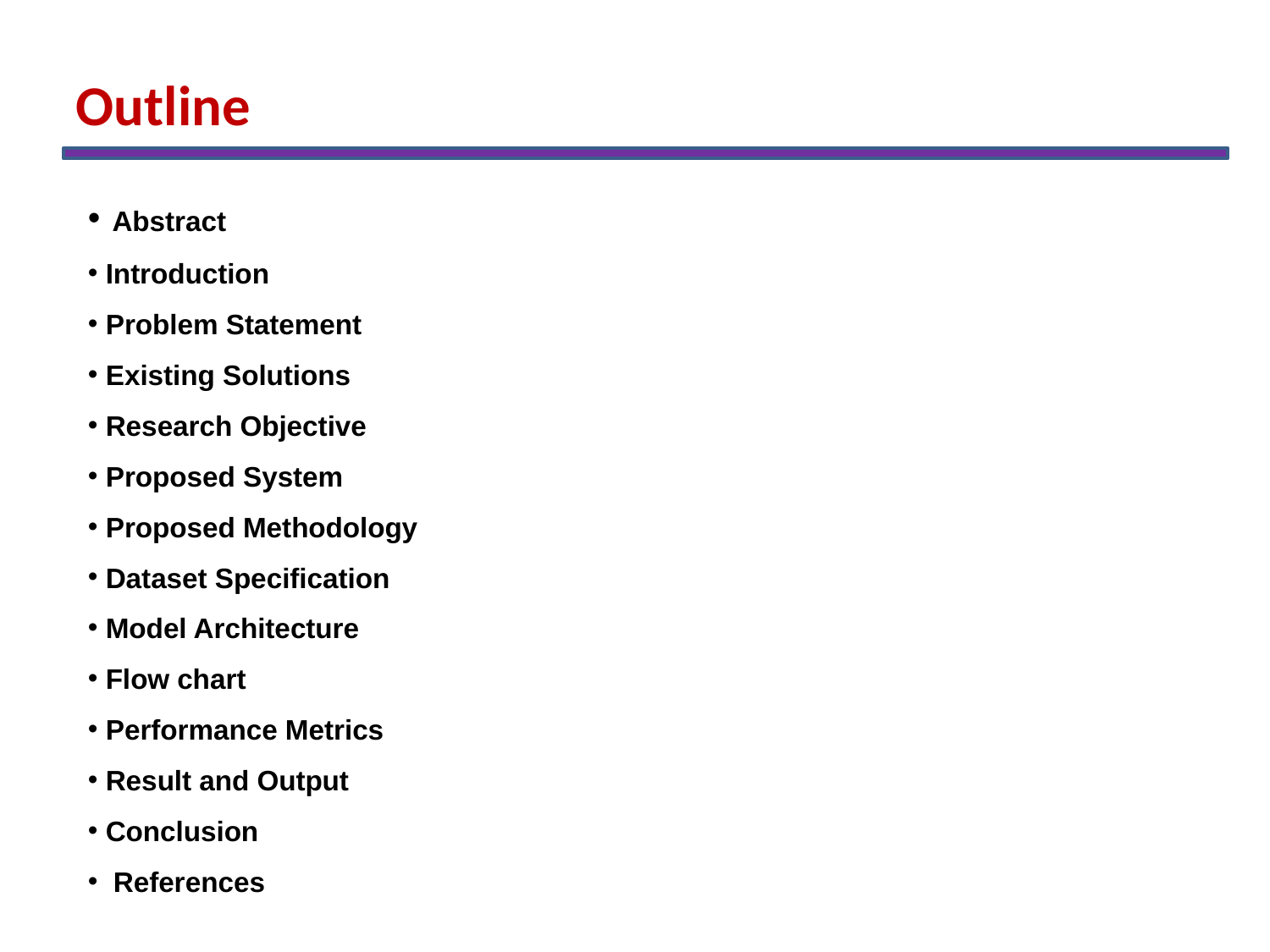

Outline

 Abstract
 Introduction
 Problem Statement
 Existing Solutions
 Research Objective
 Proposed System
 Proposed Methodology
 Dataset Specification
 Model Architecture
 Flow chart
 Performance Metrics
 Result and Output
 Conclusion
  References